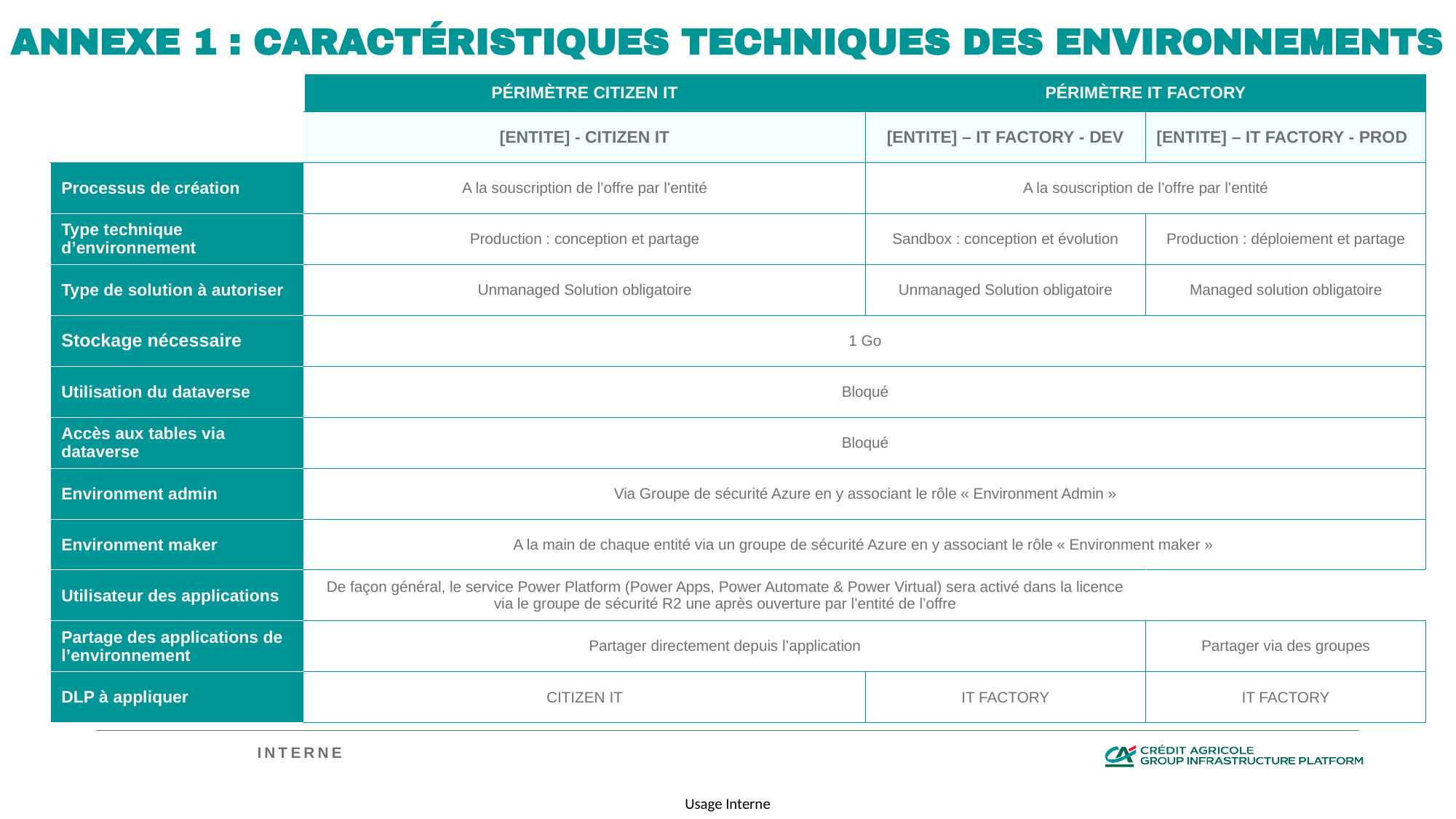

# Annexe 1 : Caractéristiques techniques des environnements
|  | PÉRIMÈTRE CITIZEN IT | PÉRIMÈTRE IT FACTORY |  |
| --- | --- | --- | --- |
|  | [ENTITE] - CITIZEN IT | [ENTITE] – IT FACTORY - DEV | [ENTITE] – IT FACTORY - PROD |
| Processus de création | A la souscription de l’offre par l’entité | A la souscription de l’offre par l’entité |  |
| Type technique d’environnement | Production : conception et partage | Sandbox : conception et évolution | Production : déploiement et partage |
| Type de solution à autoriser | Unmanaged Solution obligatoire | Unmanaged Solution obligatoire | Managed solution obligatoire​ |
| Stockage nécessaire | 1 Go | 1 Go | 1 Go |
| Utilisation du dataverse | Bloqué |  |  |
| Accès aux tables via dataverse | Bloqué |  |  |
| Environment admin | Via Groupe de sécurité Azure en y associant le rôle « Environment Admin » |  |  |
| Environment maker | A la main de chaque entité via un groupe de sécurité Azure en y associant le rôle « Environment maker » |  |  |
| Utilisateur des applications | De façon général, le service Power Platform (Power Apps, Power Automate & Power Virtual) sera activé dans la licence via le groupe de sécurité R2 une après ouverture par l’entité de l’offre |  |  |
| Partage des applications de l’environnement | Partager directement depuis l’application | Partager directement depuis l’application | Partager via des groupes |
| DLP à appliquer | CITIZEN IT | IT FACTORY | IT FACTORY |